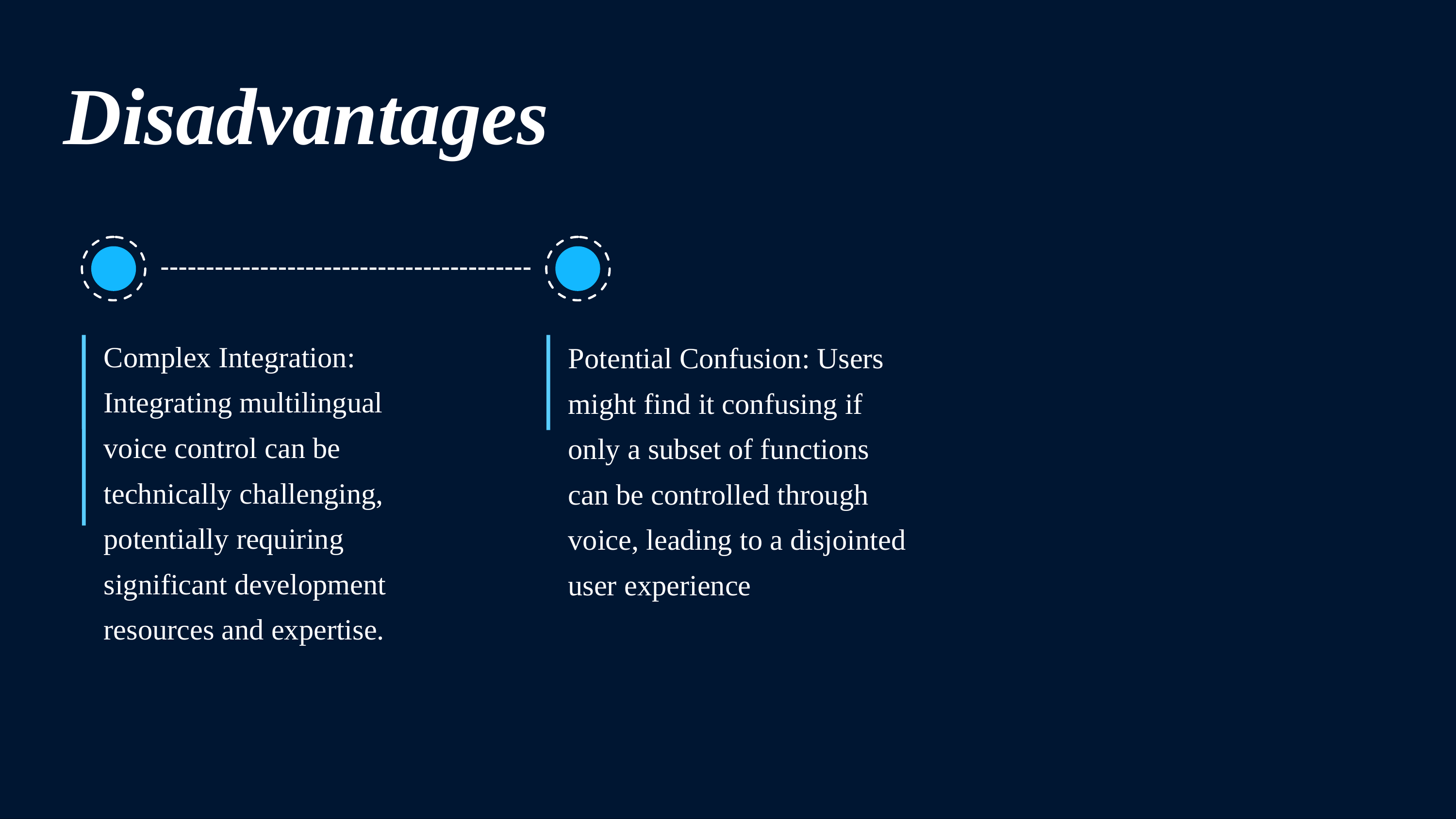

Disadvantages

Complex Integration: Integrating multilingual voice control can be technically challenging, potentially requiring significant development resources and expertise.

Potential Confusion: Users might find it confusing if only a subset of functions can be controlled through voice, leading to a disjointed user experience